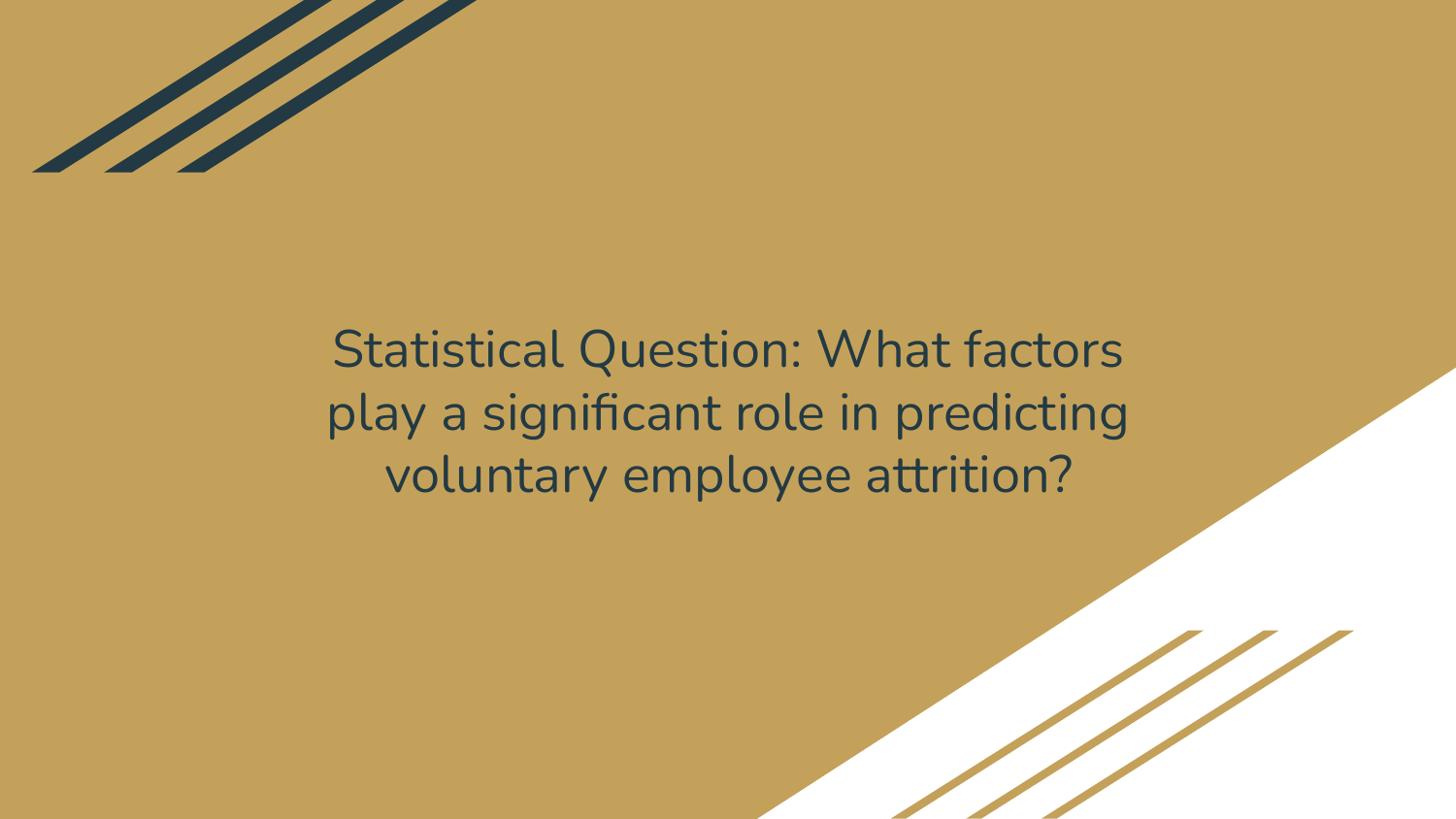

# Statistical Question: What factors play a significant role in predicting voluntary employee attrition?